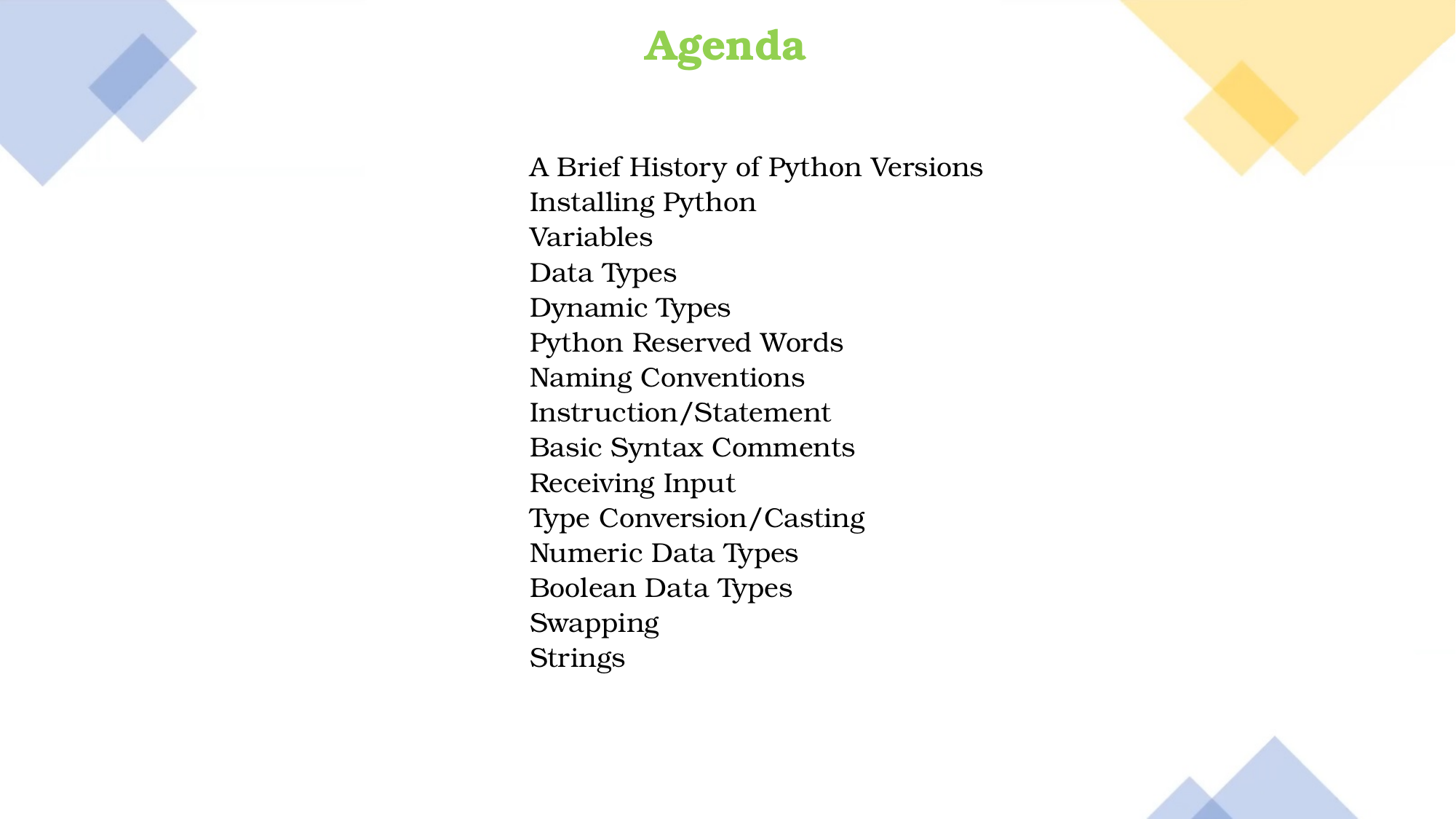

Agenda
A Brief History of Python Versions
Installing Python
Variables
Data Types
Dynamic Types
Python Reserved Words
Naming Conventions
Instruction/Statement
Basic Syntax Comments
Receiving Input
Type Conversion/Casting
Numeric Data Types
Boolean Data Types
Swapping
Strings